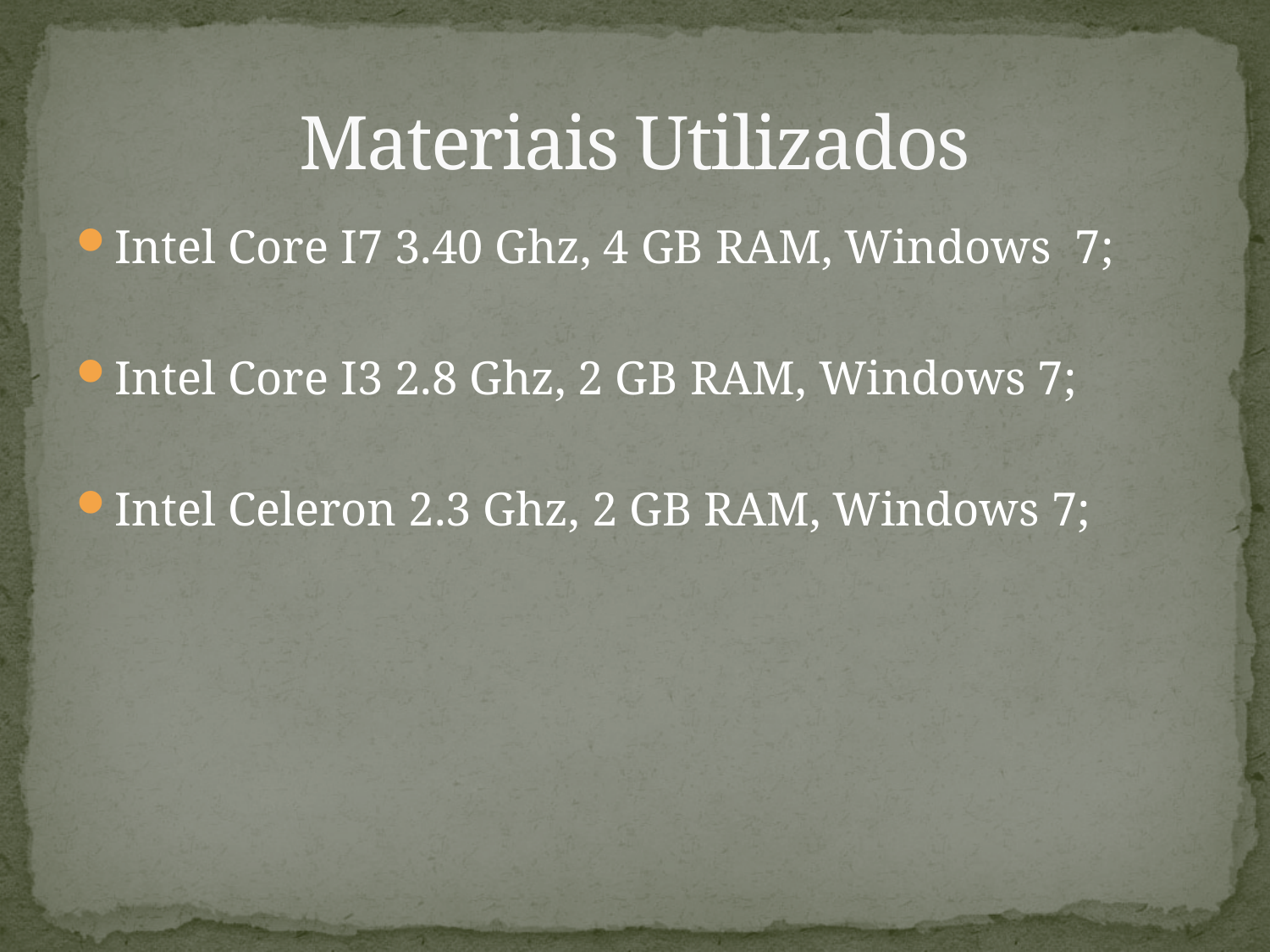

# Materiais Utilizados
Intel Core I7 3.40 Ghz, 4 GB RAM, Windows  7;

Intel Core I3 2.8 Ghz, 2 GB RAM, Windows 7;

Intel Celeron 2.3 Ghz, 2 GB RAM, Windows 7;